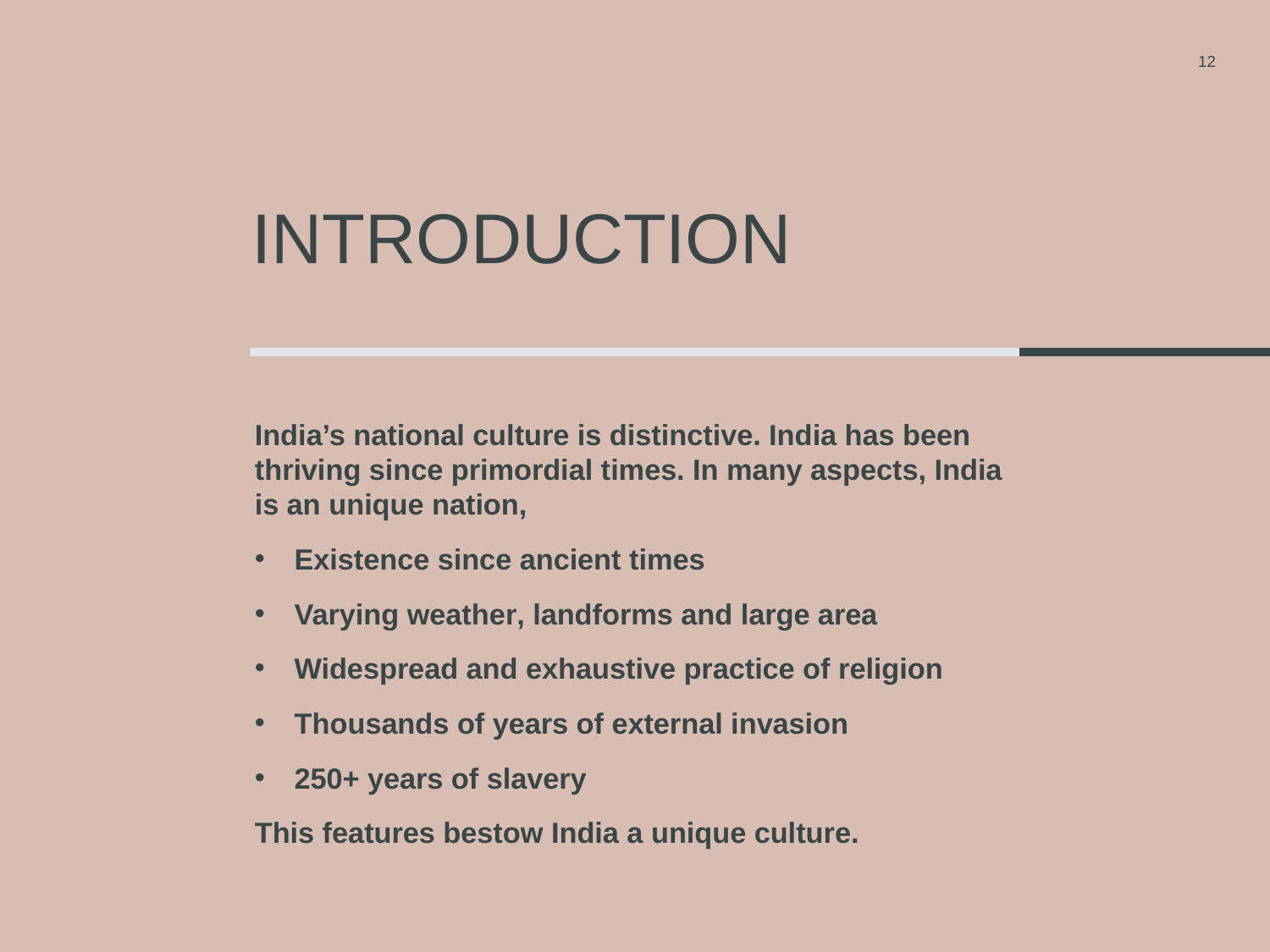

12
# Introduction
India’s national culture is distinctive. India has been thriving since primordial times. In many aspects, India is an unique nation,
Existence since ancient times
Varying weather, landforms and large area
Widespread and exhaustive practice of religion
Thousands of years of external invasion
250+ years of slavery
This features bestow India a unique culture.